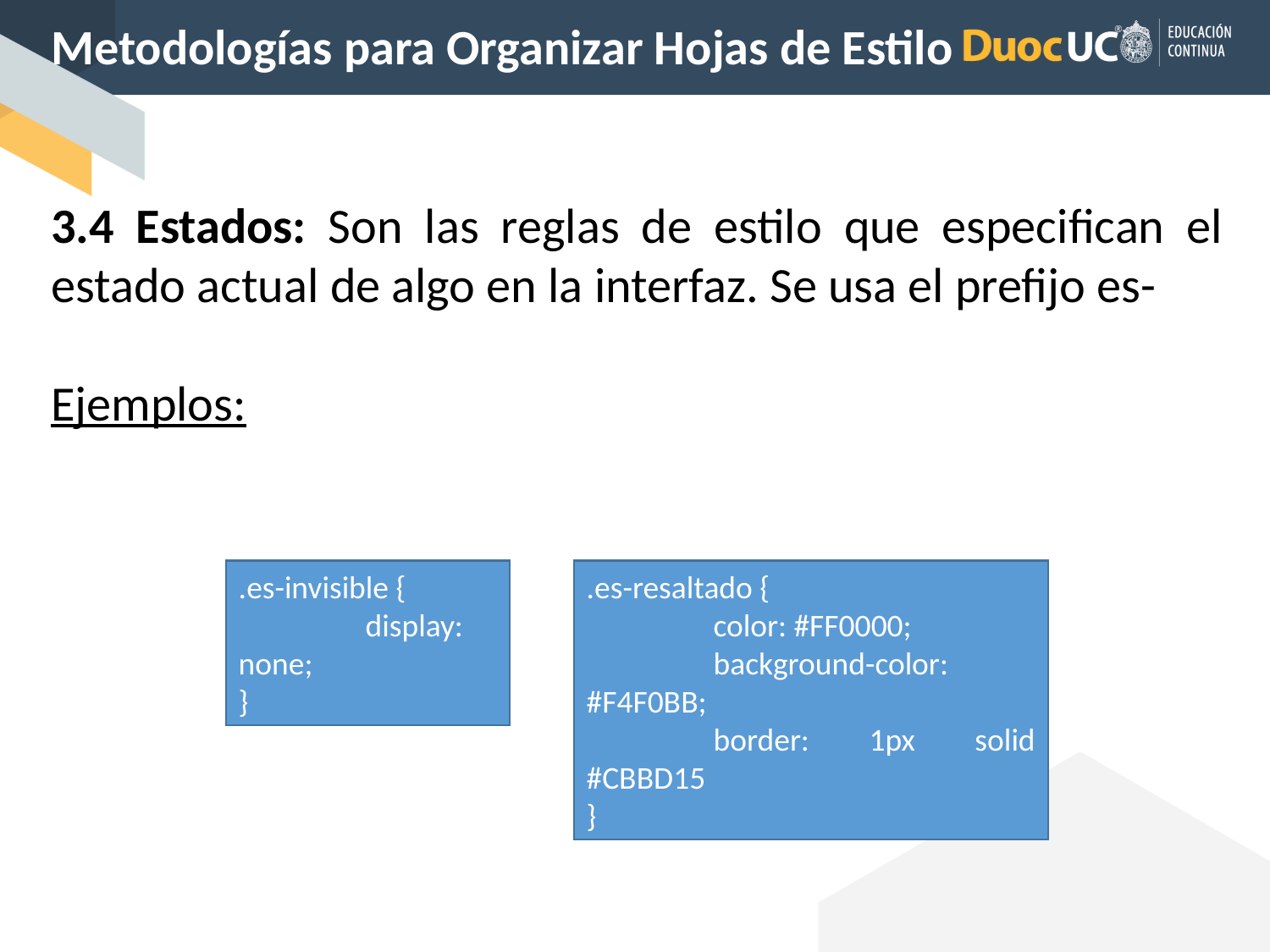

Metodologías para Organizar Hojas de Estilo
3.4 Estados: Son las reglas de estilo que especifican el estado actual de algo en la interfaz. Se usa el prefijo es-

Ejemplos:
.es-invisible {
	display: none;
}
.es-resaltado {
	color: #FF0000;
	background-color: #F4F0BB;
	border: 1px solid #CBBD15
}